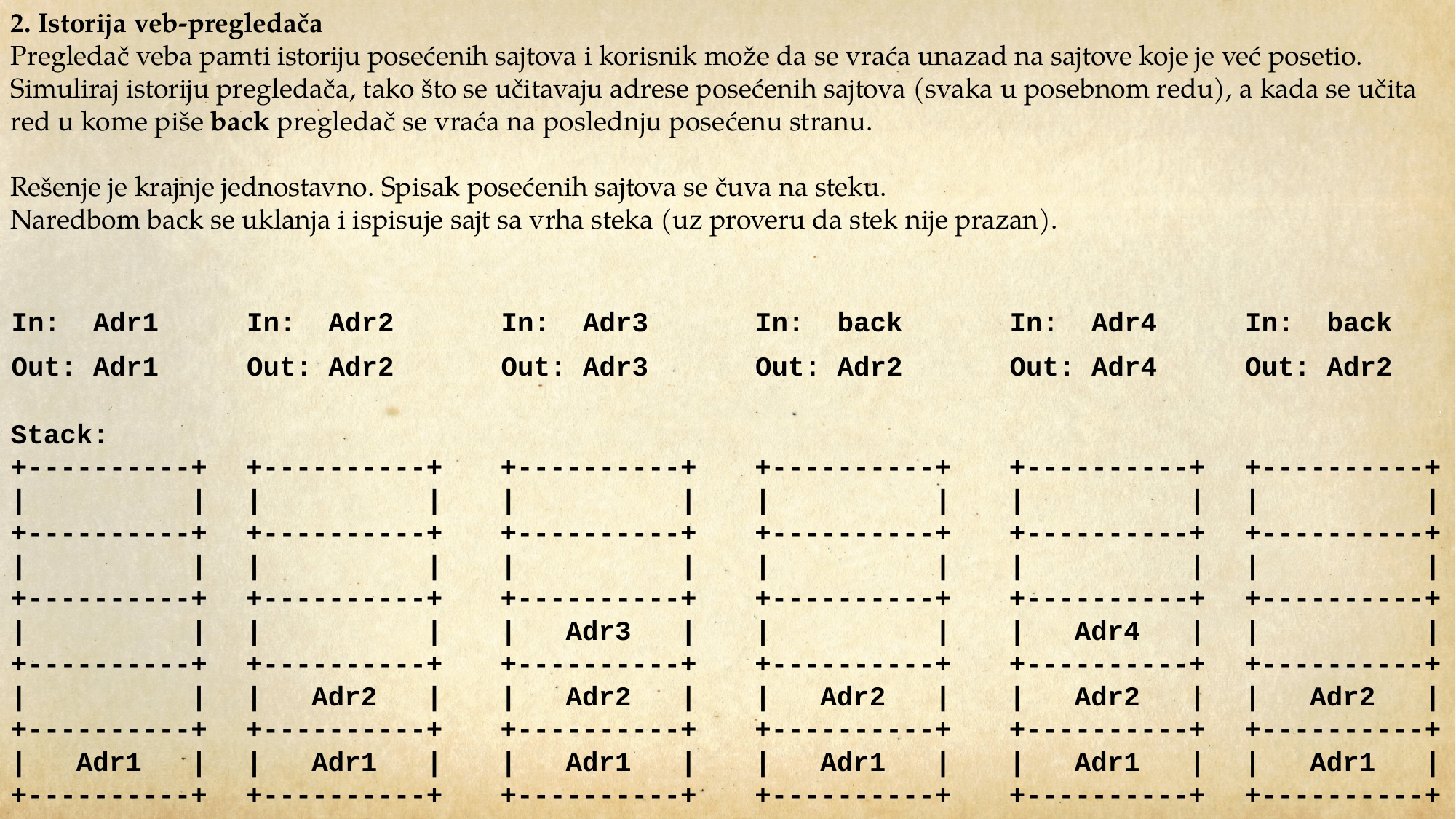

2. Istorija veb-pregledača
Pregledač veba pamti istoriju posećenih sajtova i korisnik može da se vraća unazad na sajtove koje je već posetio.
Simuliraj istoriju pregledača, tako što se učitavaju adrese posećenih sajtova (svaka u posebnom redu), a kada se učita red u kome piše back pregledač se vraća na poslednju posećenu stranu.

Rešenje je krajnje jednostavno. Spisak posećenih sajtova se čuva na steku.
Naredbom back se uklanja i ispisuje sajt sa vrha steka (uz proveru da stek nije prazan).
In:  Adr1
In:  Adr2
In:  Adr3
In:  back
In:  Adr4
In:  back
Out: Adr1
Out: Adr2
Out: Adr3
Out: Adr2
Out: Adr4
Out: Adr2
Stack:
+----------+
|          |
+----------+
|          |
+----------+
|          |
+----------+
|          |
+----------+
|   Adr1   |
+----------+
+----------+
|          |
+----------+
|          |
+----------+
|   Adr4   |
+----------+
|   Adr2   |
+----------+
|   Adr1   |
+----------+
+----------+
|          |
+----------+
|          |
+----------+
|          |
+----------+
|   Adr2   |
+----------+
|   Adr1   |
+----------+
+----------+
|          |
+----------+
|          |
+----------+
|   Adr3   |
+----------+
|   Adr2   |
+----------+
|   Adr1   |
+----------+
+----------+
|          |
+----------+
|          |
+----------+
|          |
+----------+
|   Adr2   |
+----------+
|   Adr1   |
+----------+
+----------+
|          |
+----------+
|          |
+----------+
|          |
+----------+
|   Adr2   |
+----------+
|   Adr1   |
+----------+